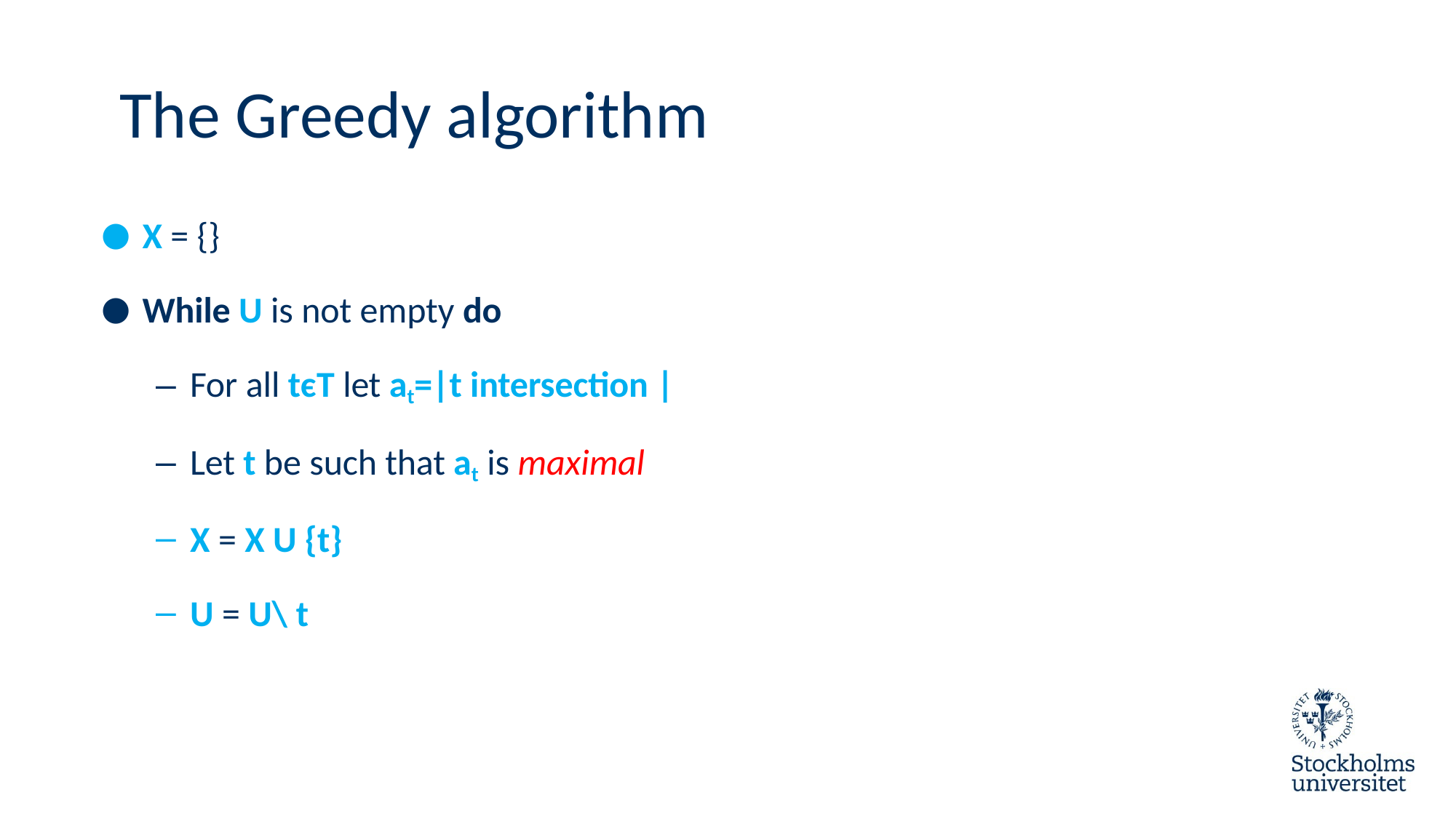

# The Greedy algorithm
X = {}
While U is not empty do
For all tєT let at=|t intersection |
Let t be such that at is maximal
X = X U {t}
U = U\ t